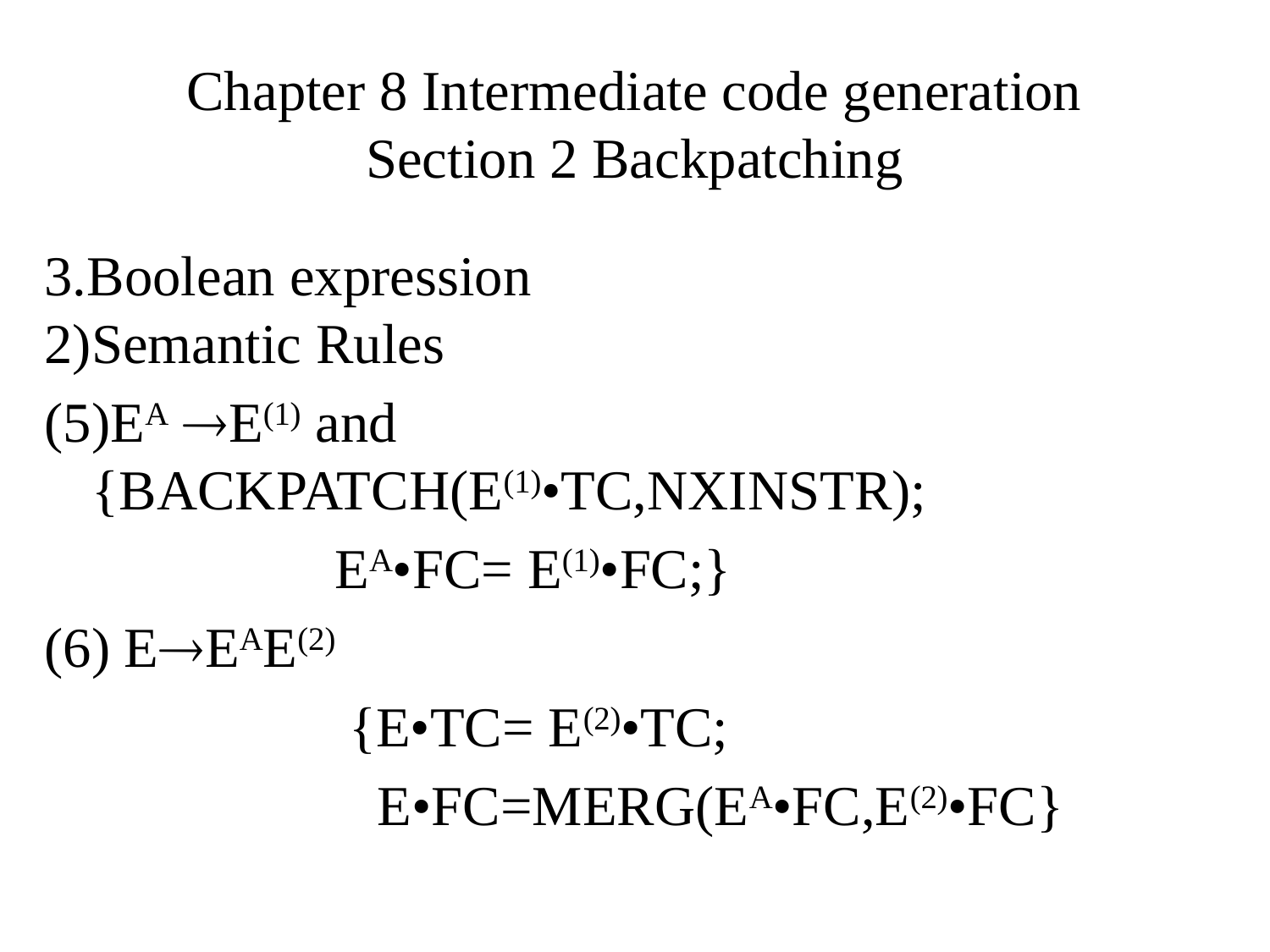

# Chapter 8 Intermediate code generation Section 2 Backpatching
3.Boolean expression
2)Semantic Rules
(5)EA →E(1) and {BACKPATCH(E(1)•TC,NXINSTR);
                EA•FC= E(1)•FC;}
(6) E→EAE(2)
                 {E•TC= E(2)•TC;
                   E•FC=MERG(EA•FC,E(2)•FC}